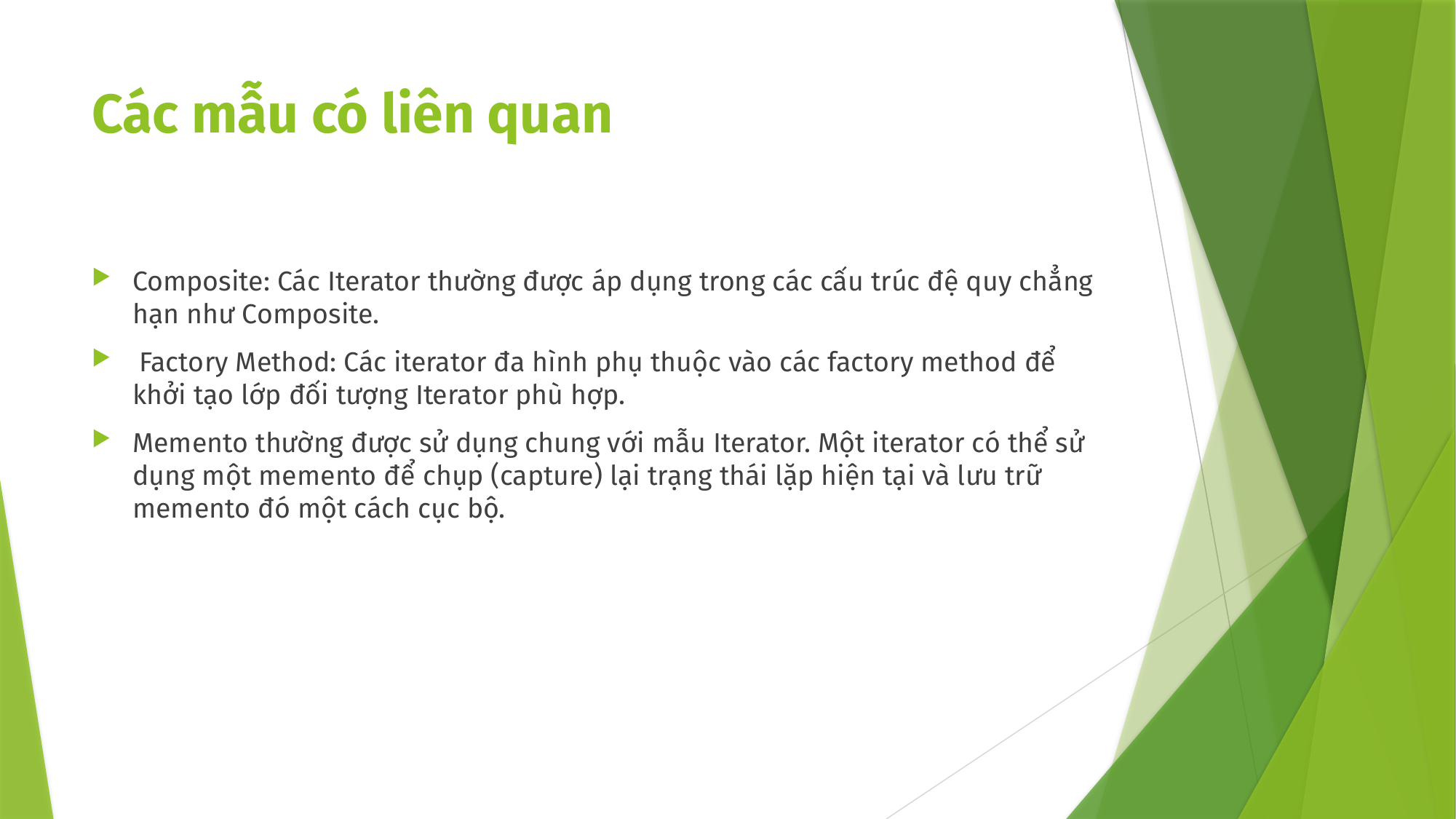

# Các mẫu có liên quan
Composite: Các Iterator thường được áp dụng trong các cấu trúc đệ quy chẳng hạn như Composite.
 Factory Method: Các iterator đa hình phụ thuộc vào các factory method để khởi tạo lớp đối tượng Iterator phù hợp.
Memento thường được sử dụng chung với mẫu Iterator. Một iterator có thể sử dụng một memento để chụp (capture) lại trạng thái lặp hiện tại và lưu trữ memento đó một cách cục bộ.